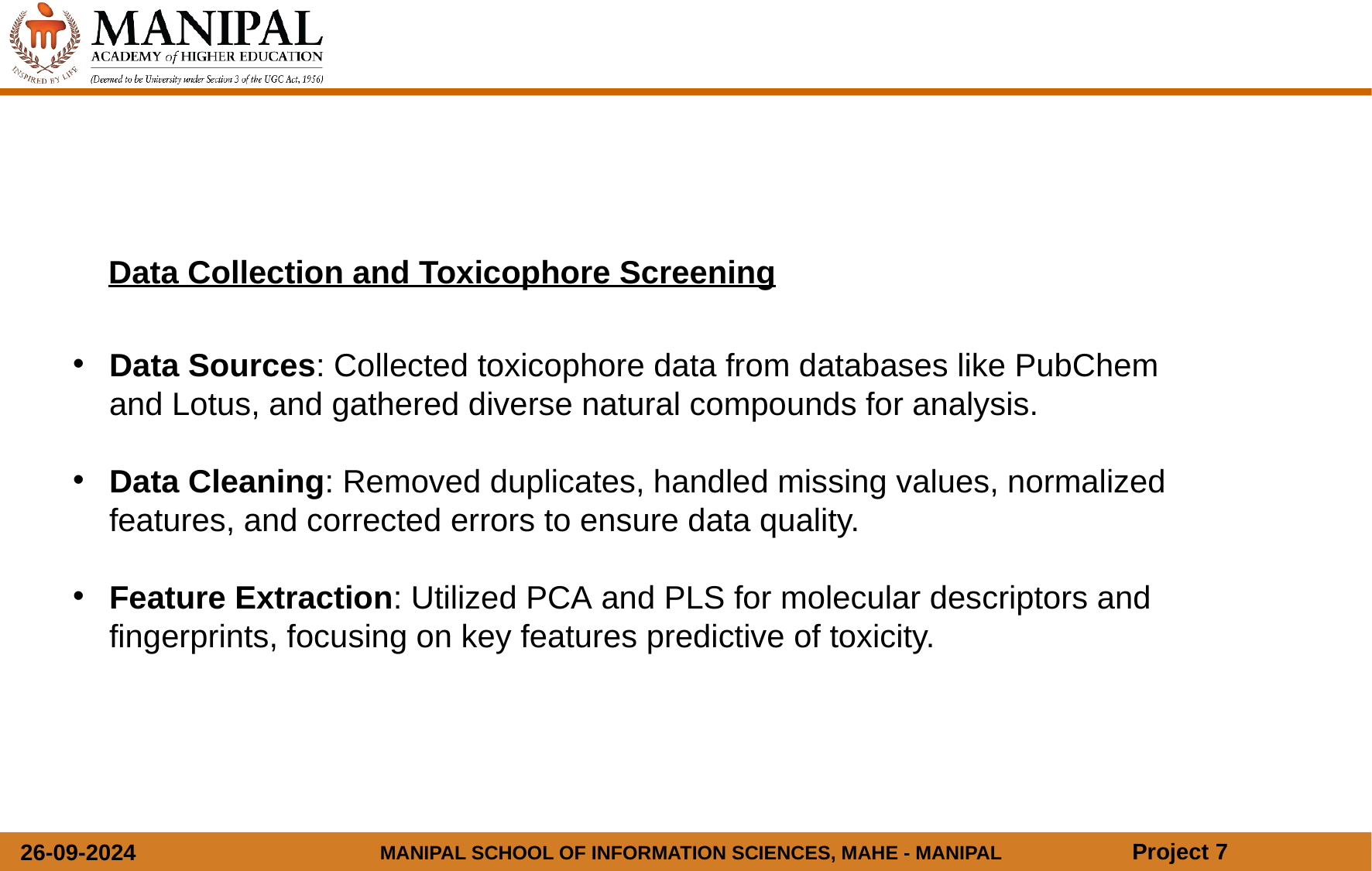

Data Collection and Toxicophore Screening

Data Sources: Collected toxicophore data from databases like PubChem and Lotus, and gathered diverse natural compounds for analysis.

Data Cleaning: Removed duplicates, handled missing values, normalized features, and corrected errors to ensure data quality.

Feature Extraction: Utilized PCA and PLS for molecular descriptors and fingerprints, focusing on key features predictive of toxicity.